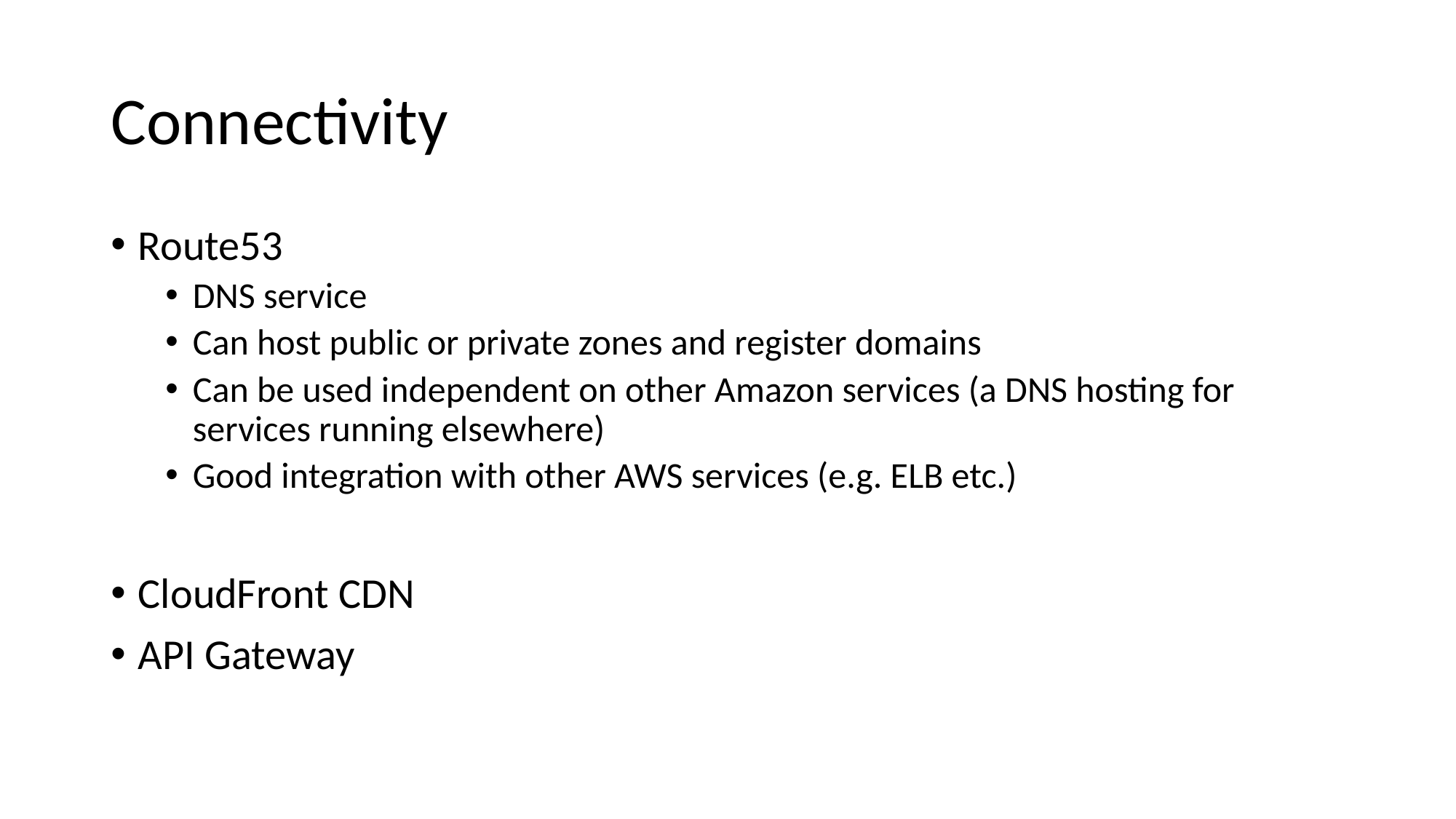

# Connectivity
Route53
DNS service
Can host public or private zones and register domains
Can be used independent on other Amazon services (a DNS hosting for services running elsewhere)
Good integration with other AWS services (e.g. ELB etc.)

CloudFront CDN
API Gateway